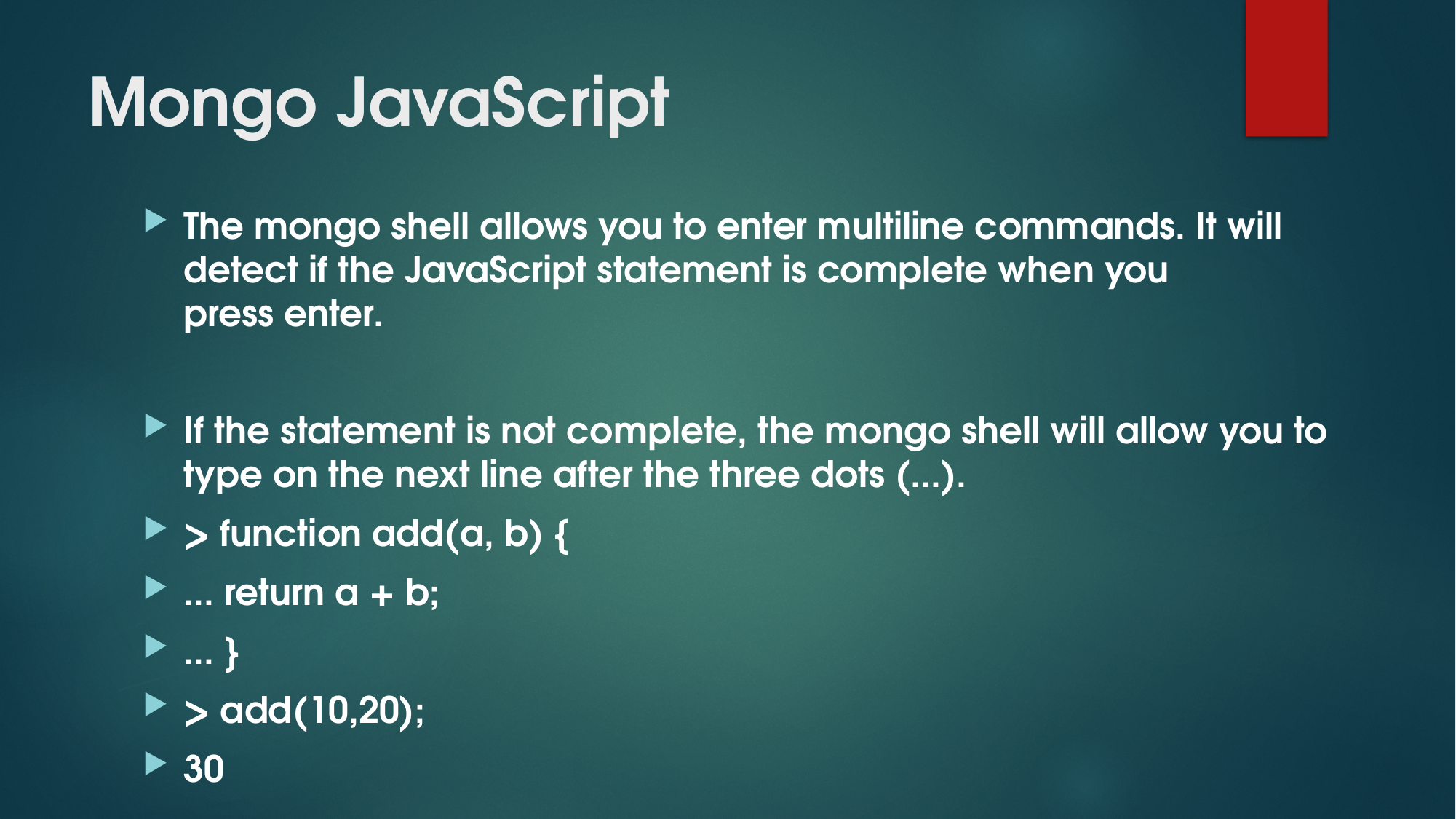

# Mongo JavaScript

The mongo shell allows you to enter multiline commands. It will detect if the JavaScript statement is complete when you press enter.

If the statement is not complete, the mongo shell will allow you to type on the next line after the three dots (...).
> function add(a, b) {
... return a + b;
... }
> add(10,20);
30